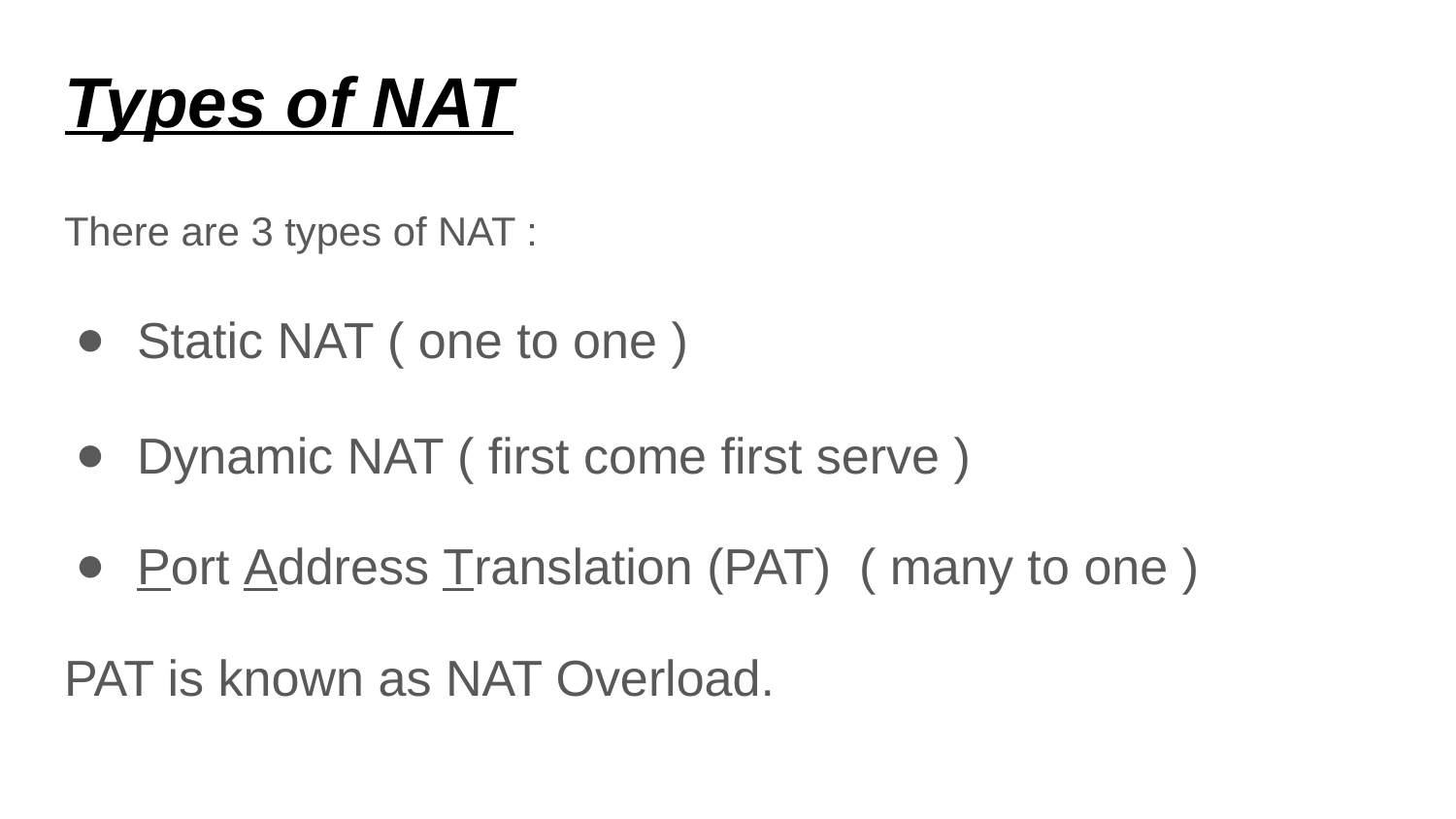

# Types of NAT
There are 3 types of NAT :
Static NAT ( one to one )
Dynamic NAT ( first come first serve )
Port Address Translation (PAT)  ( many to one )
PAT is known as NAT Overload.